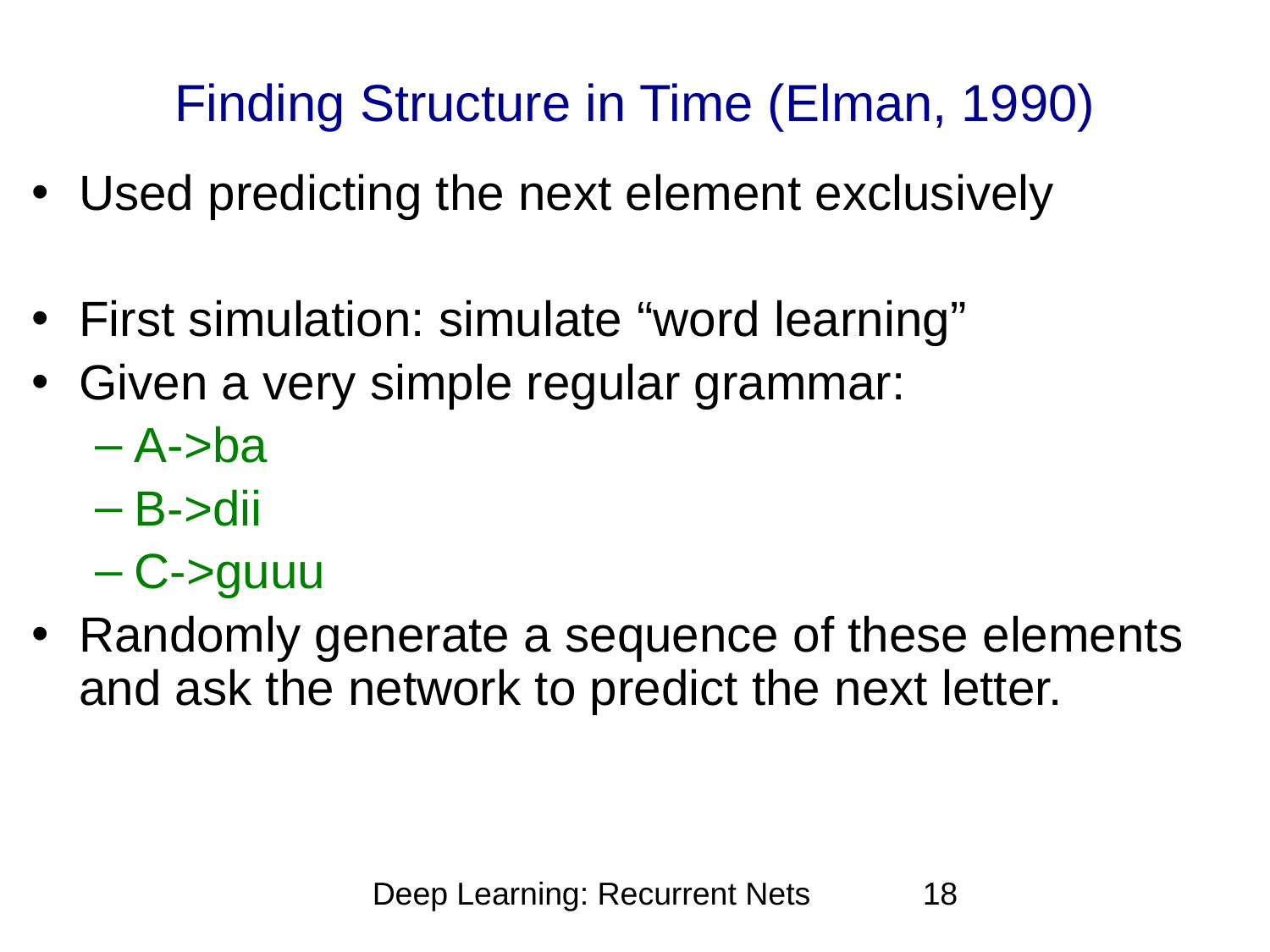

# Finding Structure in Time (Elman, 1990)
Used predicting the next element exclusively

First simulation: simulate “word learning”
Given a very simple regular grammar:
A->ba
B->dii
C->guuu
Randomly generate a sequence of these elements and ask the network to predict the next letter.
Deep Learning: Recurrent Nets
18